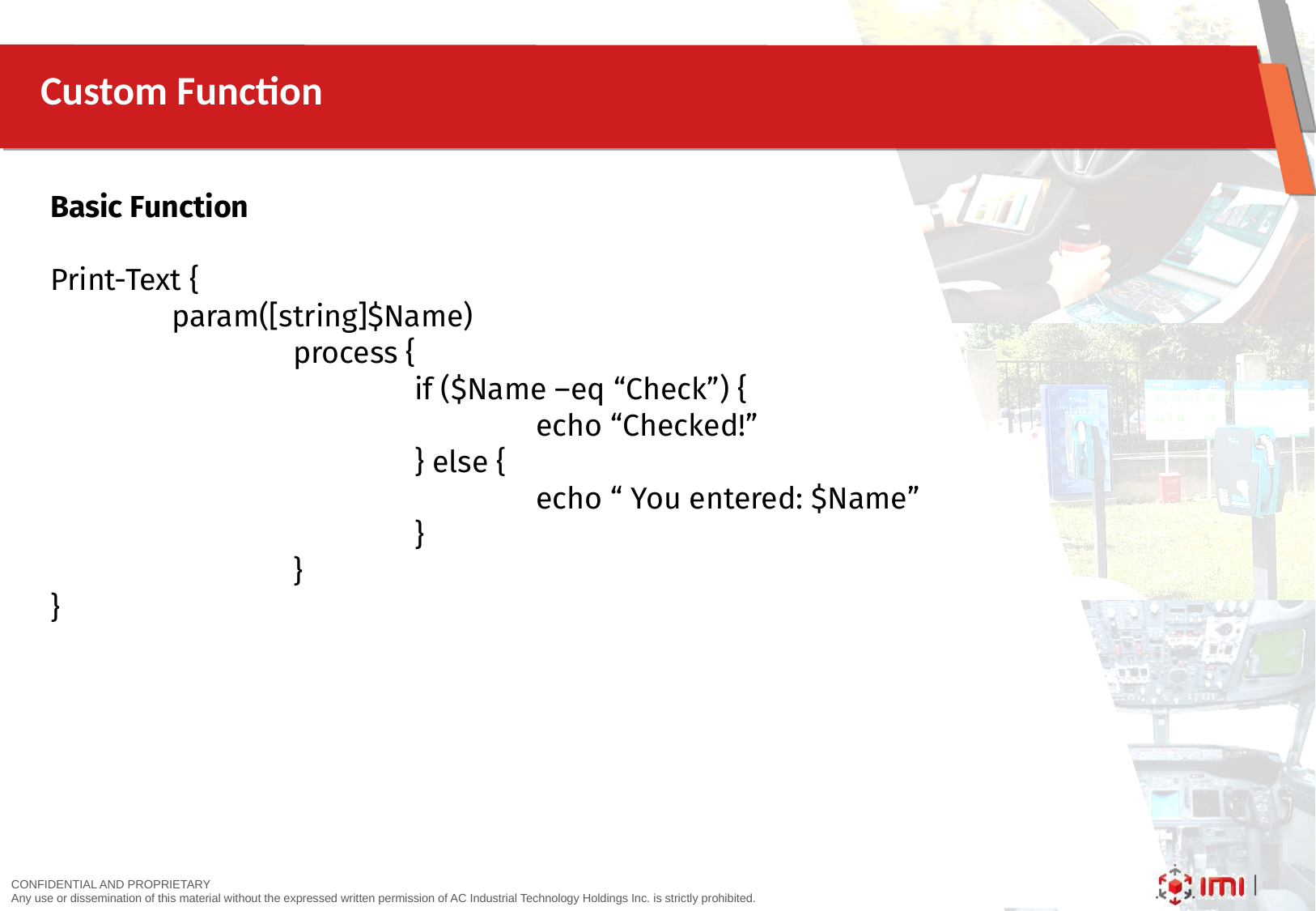

# Custom Function
Basic Function

Print-Text {
	param([string]$Name)
		process {
			if ($Name –eq “Check”) {
				echo “Checked!”
			} else {
				echo “ You entered: $Name”
			}
		}
}